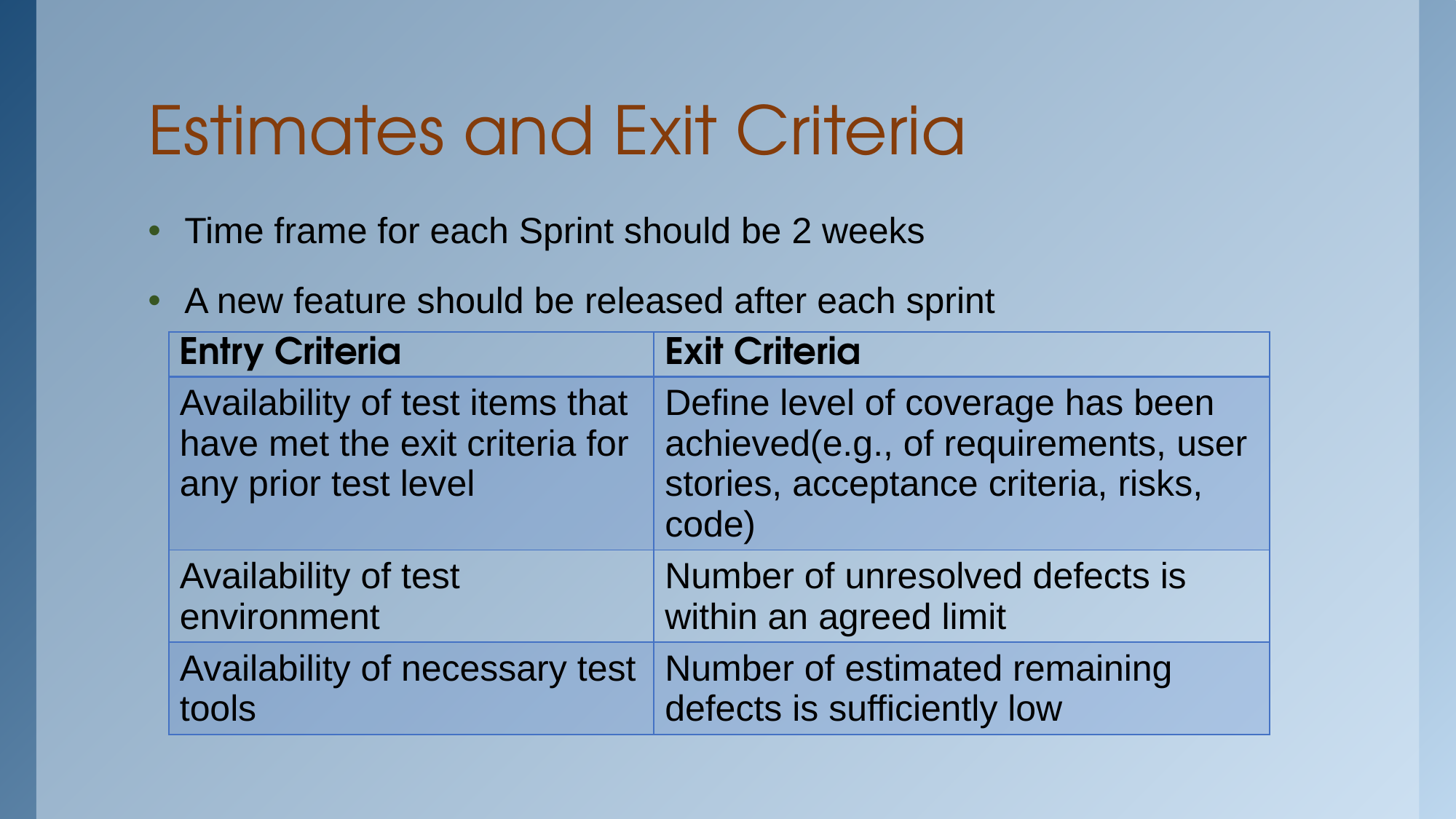

# Estimates and Exit Criteria
Time frame for each Sprint should be 2 weeks
A new feature should be released after each sprint

| Entry Criteria | Exit Criteria |
| --- | --- |
| Availability of test items that have met the exit criteria for any prior test level | Define level of coverage has been achieved(e.g., of requirements, user stories, acceptance criteria, risks, code) |
| Availability of test environment | Number of unresolved defects is within an agreed limit |
| Availability of necessary test tools | Number of estimated remaining defects is sufficiently low |